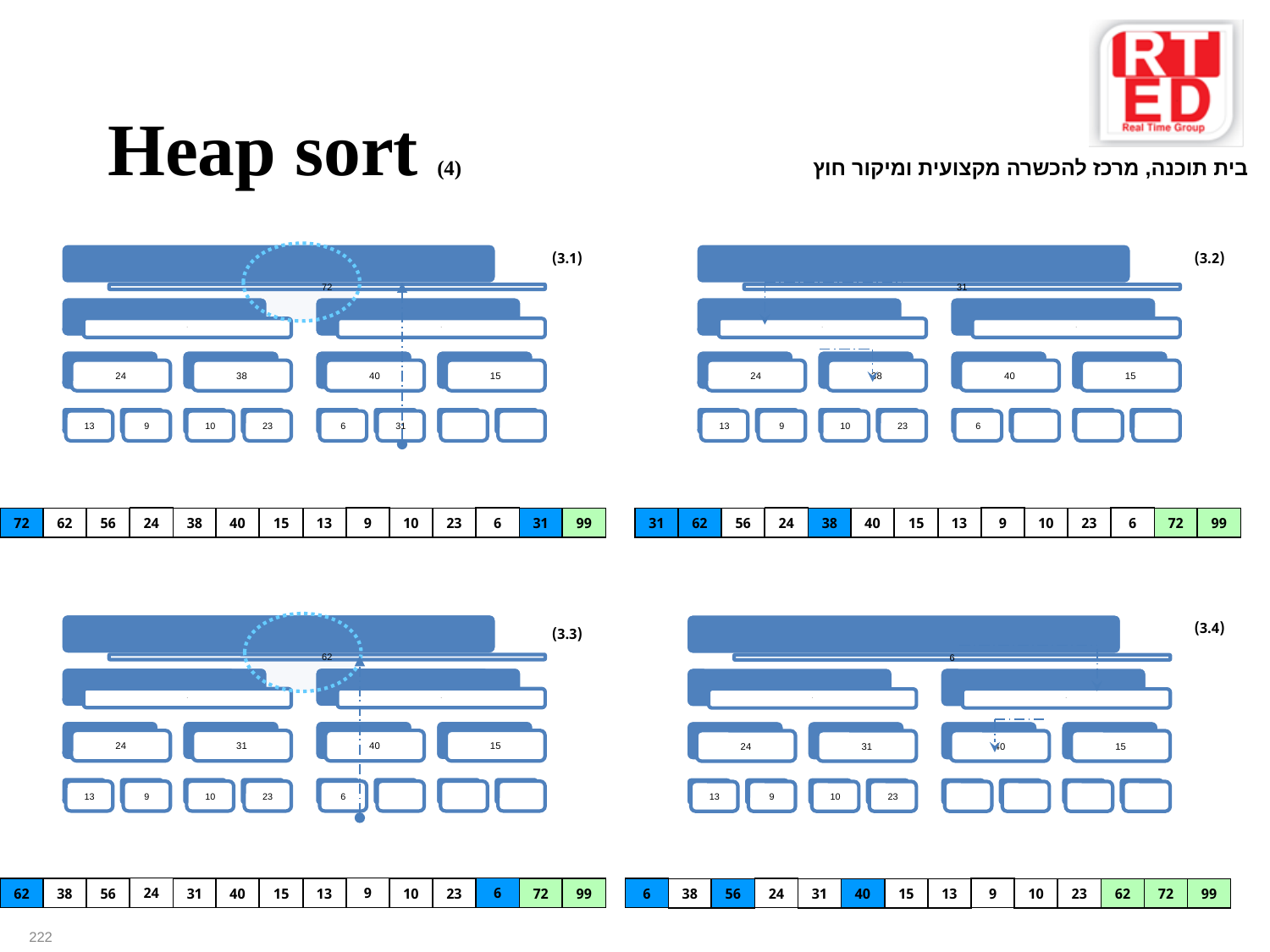

Heap sort (4)
72
62
56
38
24
15
40
9
13
23
10
31
6

(3.1)
31
62
56
38
24
15
40
9
13
23
10
6
(3.2)
24
9
6
72
62
56
38
40
15
13
10
23
31
99
24
9
6
31
62
56
38
40
15
13
10
23
72
99
62
38
56
31
24
15
40
9
13
23
10
6

(3.4)
6
38
56
31
24
15
40
9
13
23
10
(3.3)
24
9
6
62
38
56
31
40
15
13
10
23
72
99
6
24
9
38
56
31
40
15
13
10
23
62
72
99
222